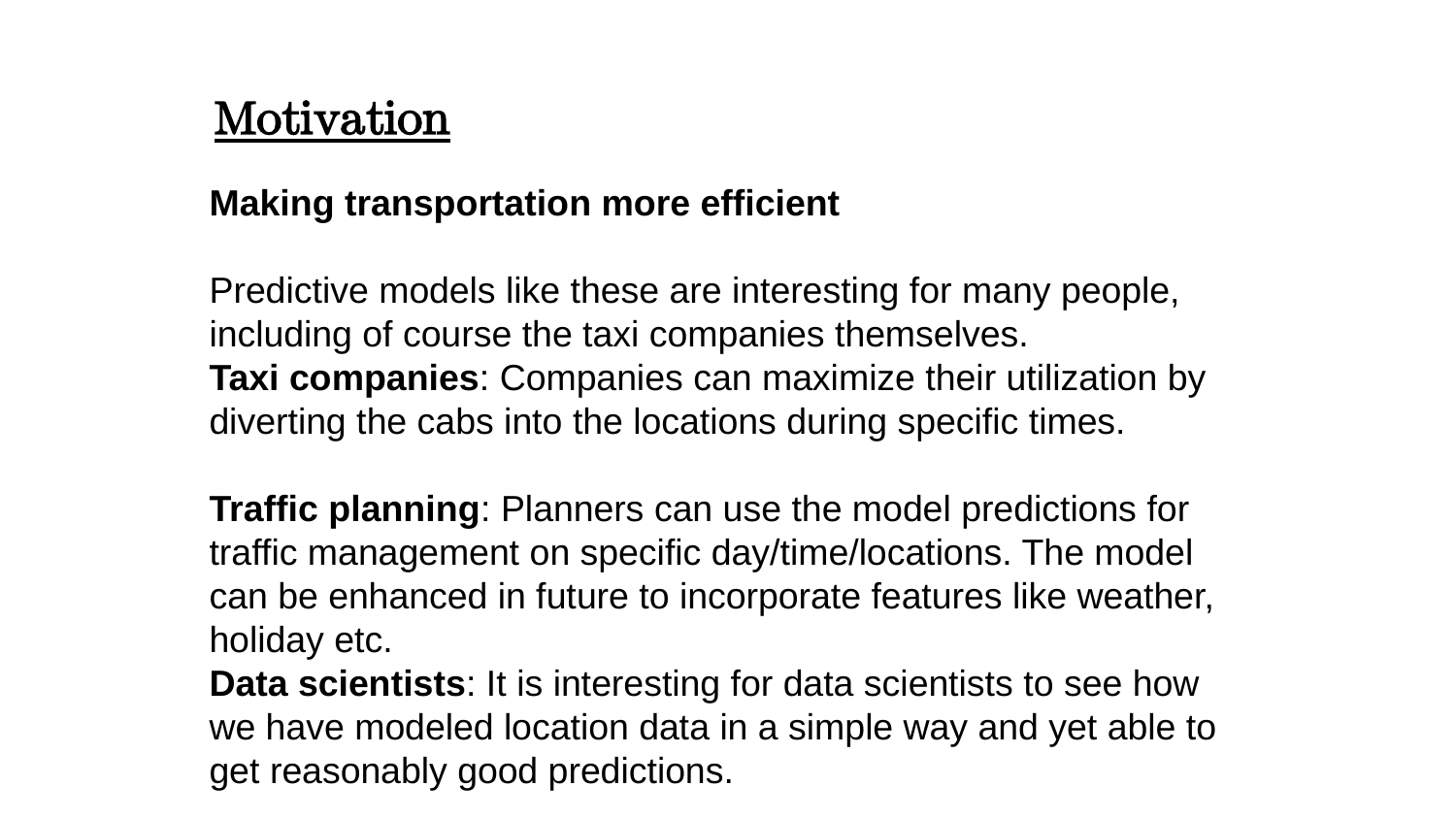

Motivation
Making transportation more efficient

Predictive models like these are interesting for many people, including of course the taxi companies themselves.
Taxi companies: Companies can maximize their utilization by diverting the cabs into the locations during specific times.

Traffic planning: Planners can use the model predictions for traffic management on specific day/time/locations. The model can be enhanced in future to incorporate features like weather, holiday etc.
Data scientists: It is interesting for data scientists to see how we have modeled location data in a simple way and yet able to get reasonably good predictions.